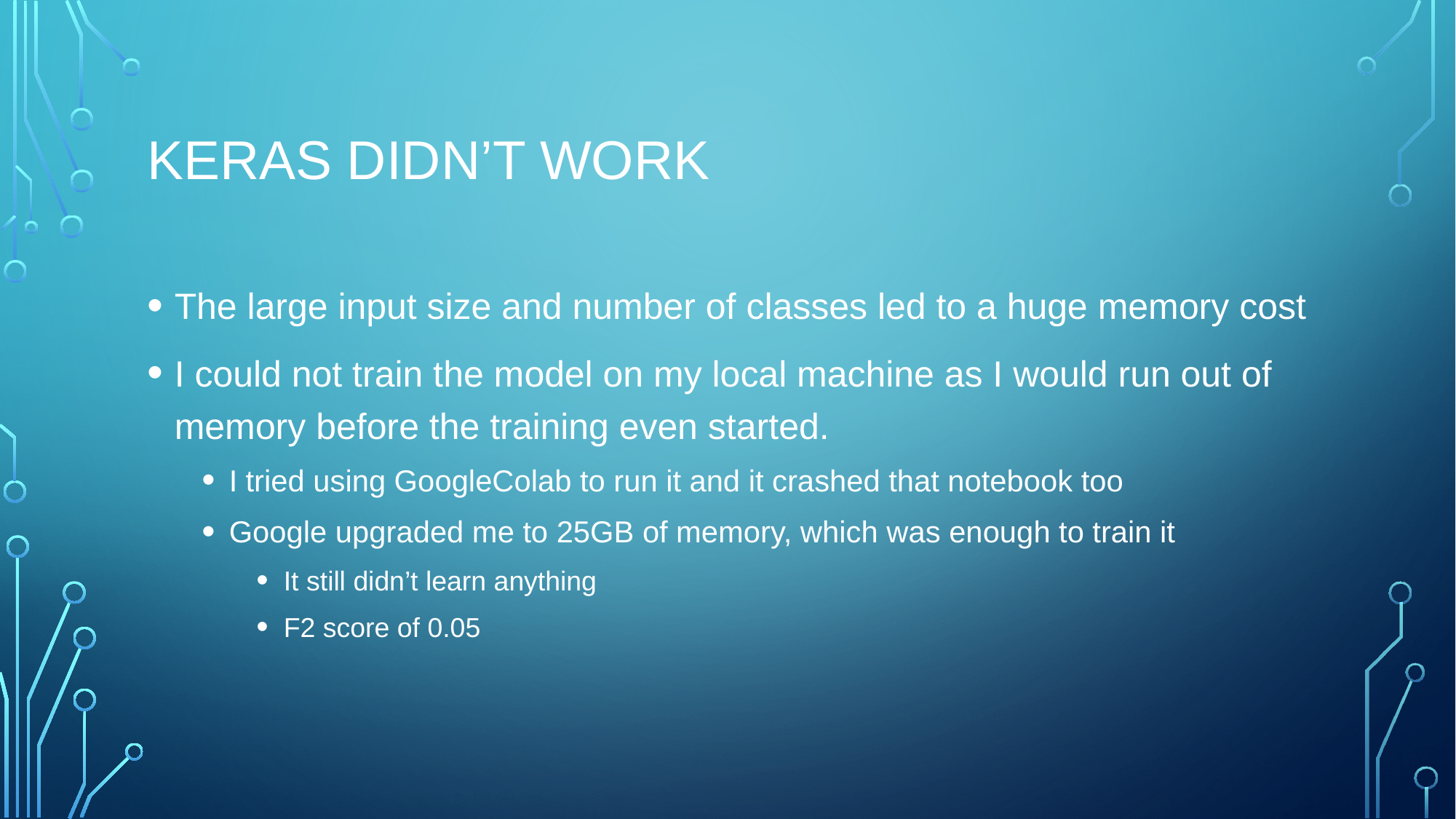

# Keras Didn’t Work
The large input size and number of classes led to a huge memory cost
I could not train the model on my local machine as I would run out of memory before the training even started.
I tried using GoogleColab to run it and it crashed that notebook too
Google upgraded me to 25GB of memory, which was enough to train it
It still didn’t learn anything
F2 score of 0.05